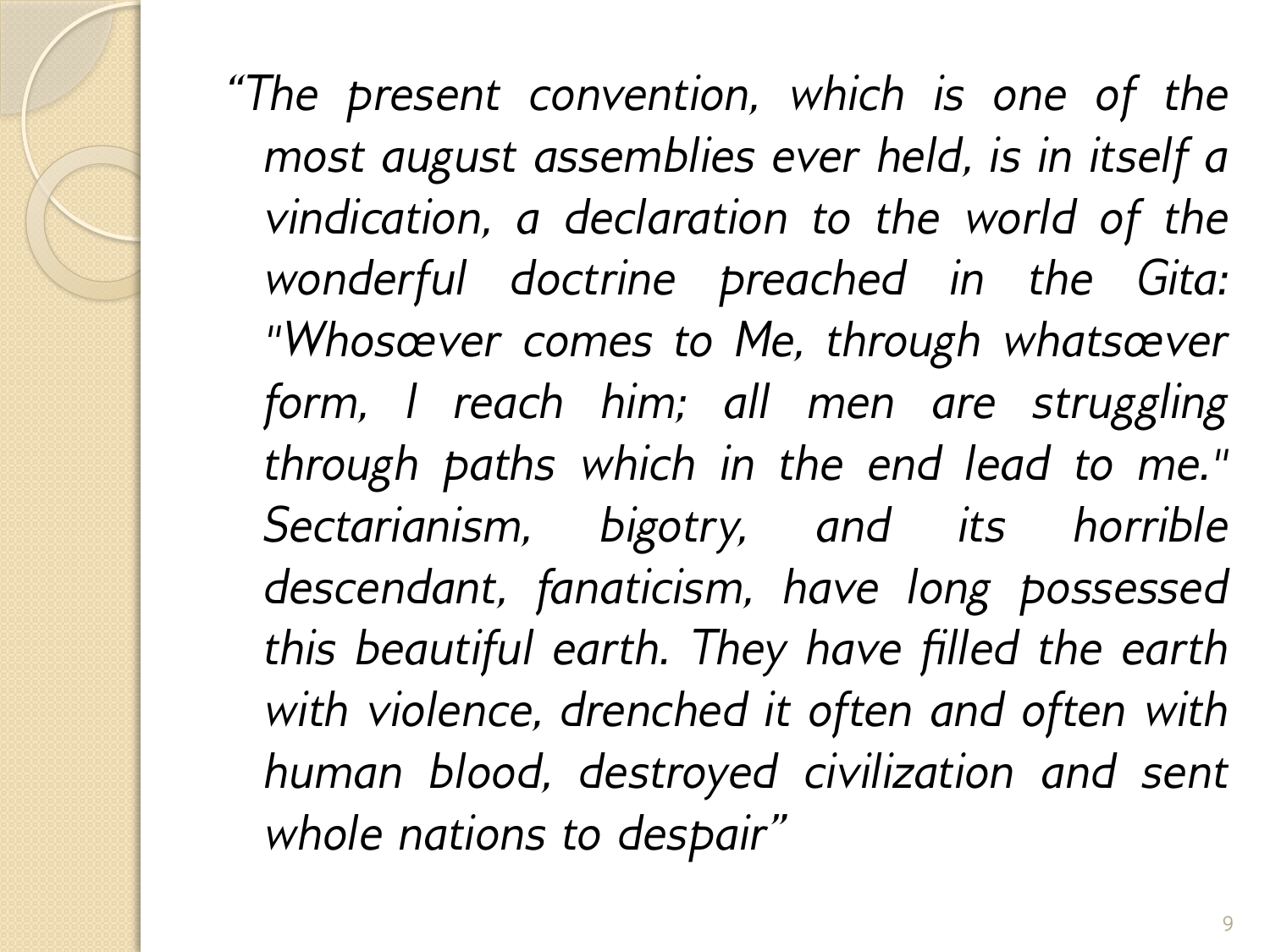

“The present convention, which is one of the most august assemblies ever held, is in itself a vindication, a declaration to the world of the wonderful doctrine preached in the Gita: "Whosoever comes to Me, through whatsoever form, I reach him; all men are struggling through paths which in the end lead to me." Sectarianism, bigotry, and its horrible descendant, fanaticism, have long possessed this beautiful earth. They have filled the earth with violence, drenched it often and often with human blood, destroyed civilization and sent whole nations to despair”

9